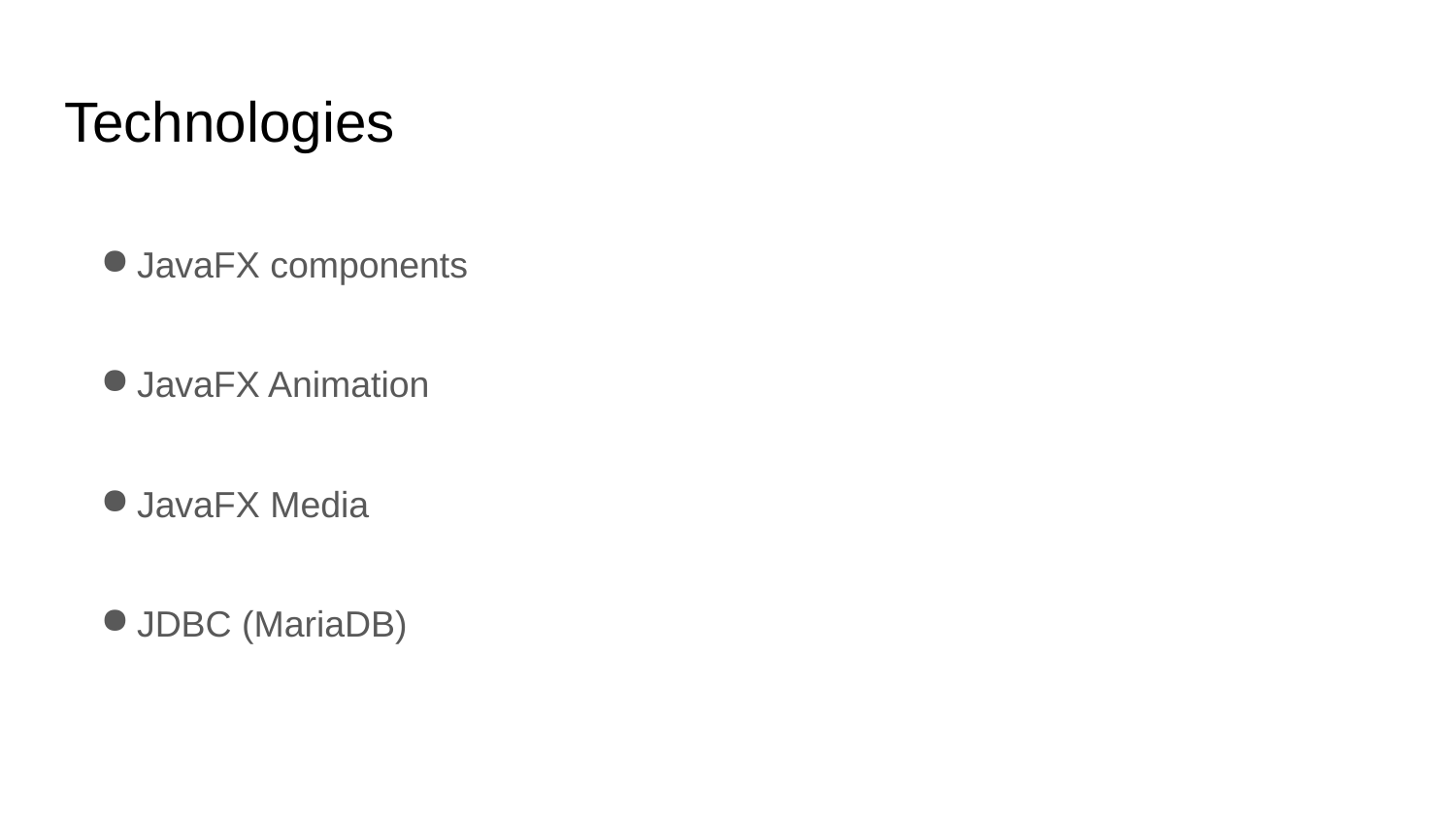

# Technologies
JavaFX components
JavaFX Animation
JavaFX Media
JDBC (MariaDB)